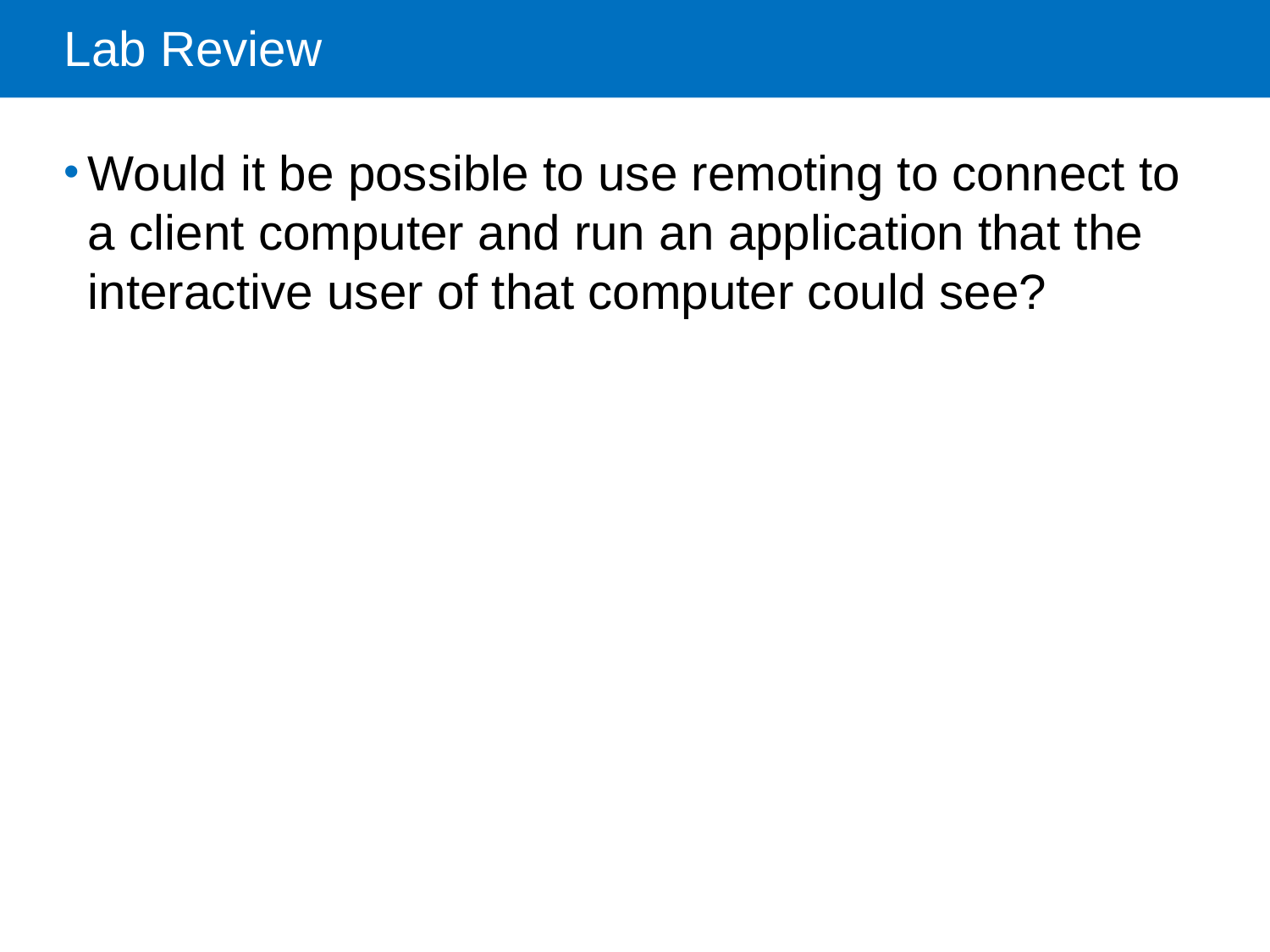

# Lab Review
Would it be possible to use remoting to connect to a client computer and run an application that the interactive user of that computer could see?